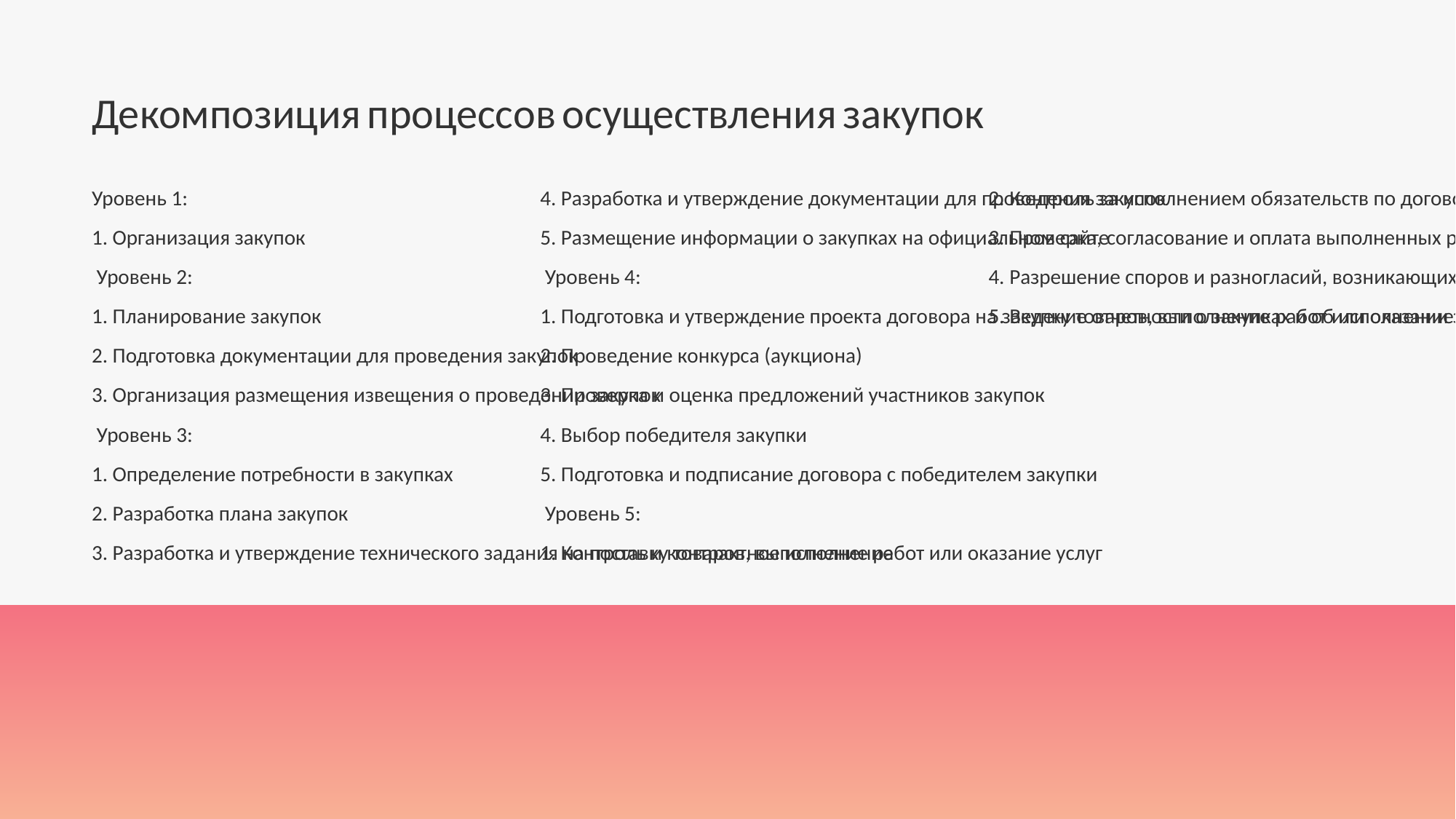

Декомпозиция процессов осуществления закупок
Уровень 1:
1. Организация закупок
 Уровень 2:
1. Планирование закупок
2. Подготовка документации для проведения закупок
3. Организация размещения извещения о проведении закупок
 Уровень 3:
1. Определение потребности в закупках
2. Разработка плана закупок
3. Разработка и утверждение технического задания на поставку товаров, выполнение работ или оказание услуг
4. Разработка и утверждение документации для проведения закупок
5. Размещение информации о закупках на официальном сайте
 Уровень 4:
1. Подготовка и утверждение проекта договора на закупку товаров, выполнение работ или оказание услуг
2. Проведение конкурса (аукциона)
3. Проверка и оценка предложений участников закупок
4. Выбор победителя закупки
5. Подготовка и подписание договора с победителем закупки
 Уровень 5:
1. Контроль и контрактное исполнение
2. Контроль за исполнением обязательств по договору
3. Проверка, согласование и оплата выполненных работ, оказанных услуг или поставленных товаров
4. Разрешение споров и разногласий, возникающих в процессе закупок
5. Ведение отчетности о закупках и об исполнении заключенных договоров